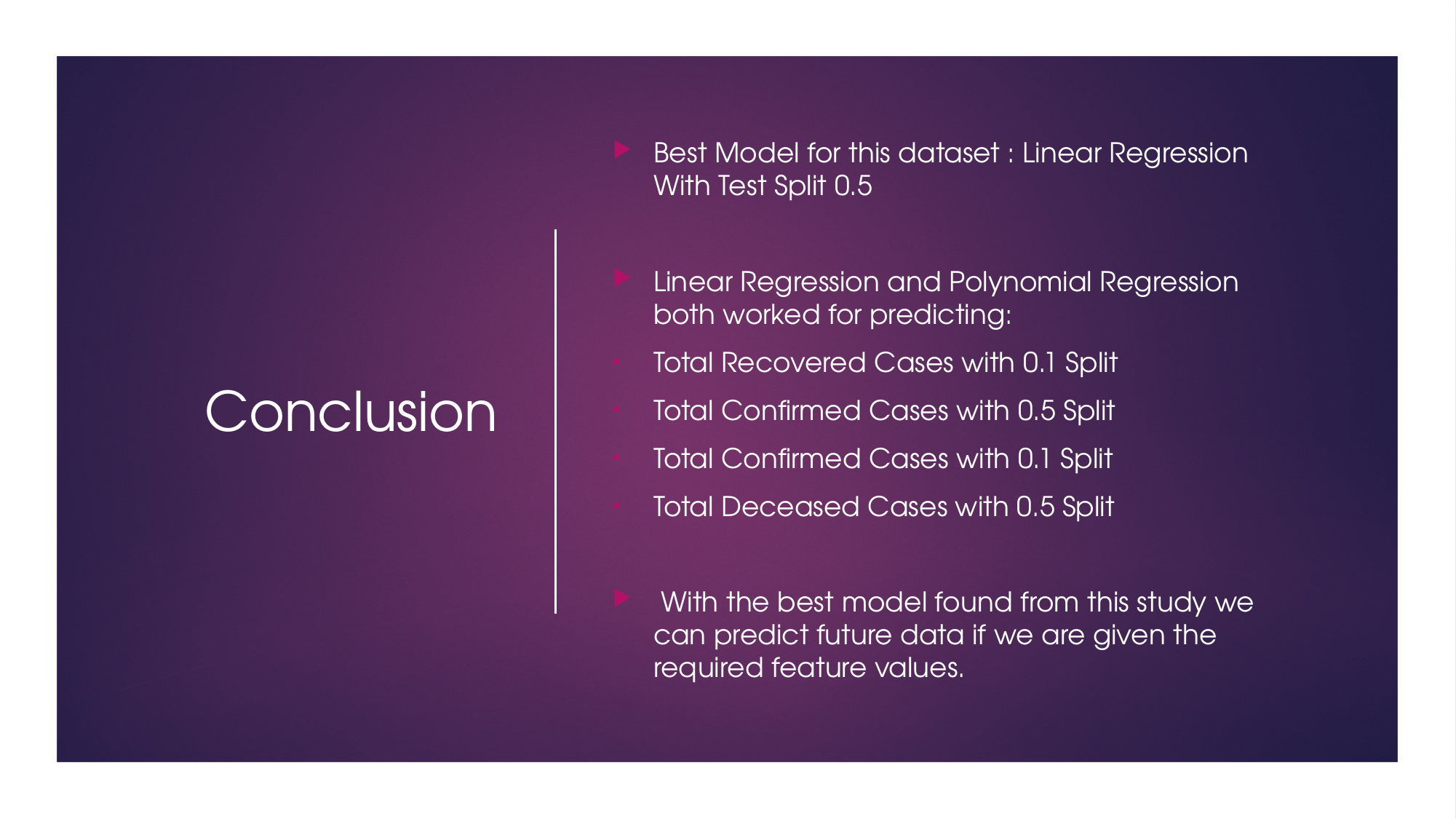

# Conclusion
Best Model for this dataset : Linear Regression With Test Split 0.5

Linear Regression and Polynomial Regression both worked for predicting:
Total Recovered Cases with 0.1 Split
Total Confirmed Cases with 0.5 Split
Total Confirmed Cases with 0.1 Split
Total Deceased Cases with 0.5 Split

 With the best model found from this study we can predict future data if we are given the required feature values.